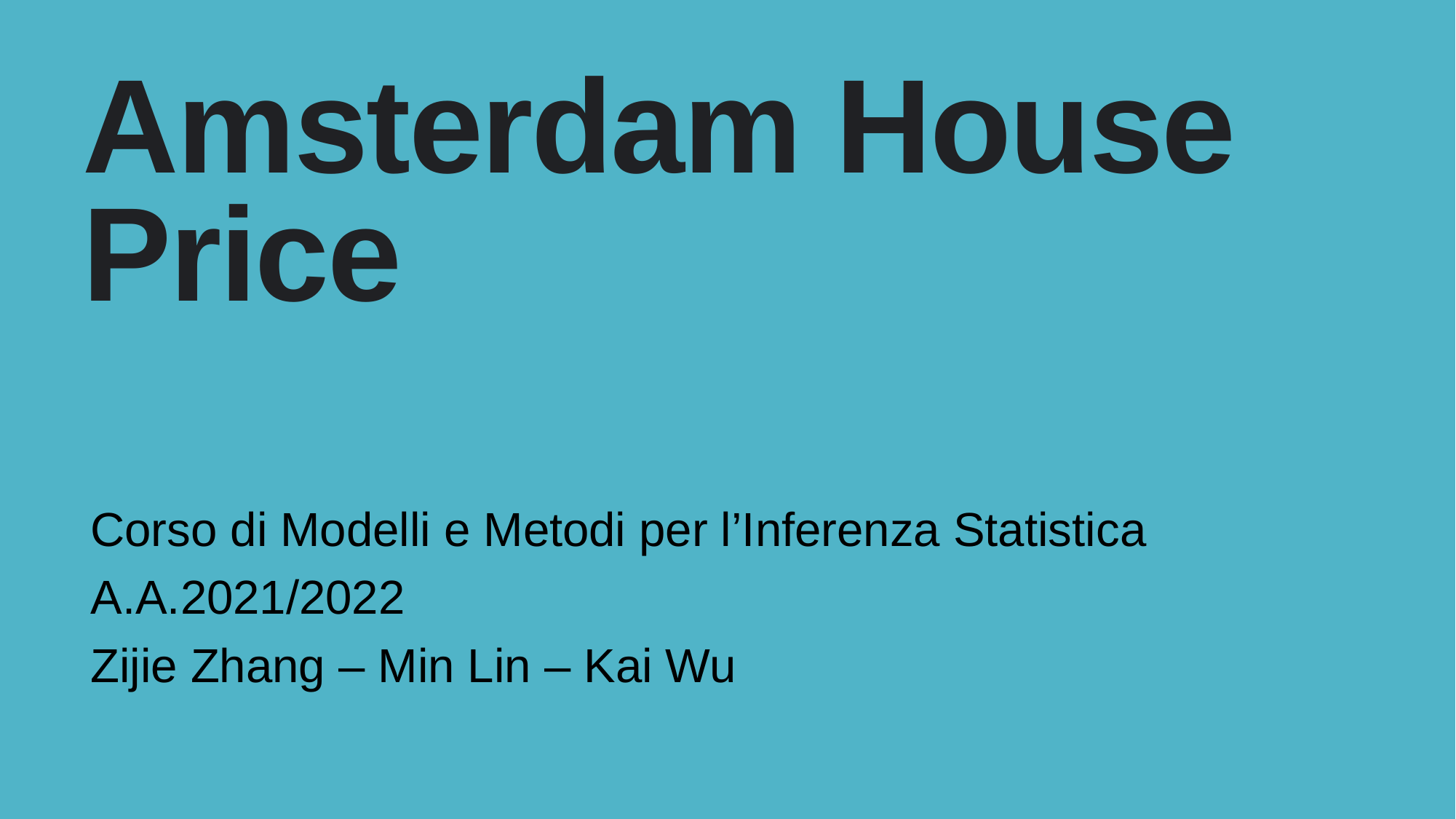

# Amsterdam House Price
Corso di Modelli e Metodi per l’Inferenza Statistica
A.A.2021/2022
Zijie Zhang – Min Lin – Kai Wu